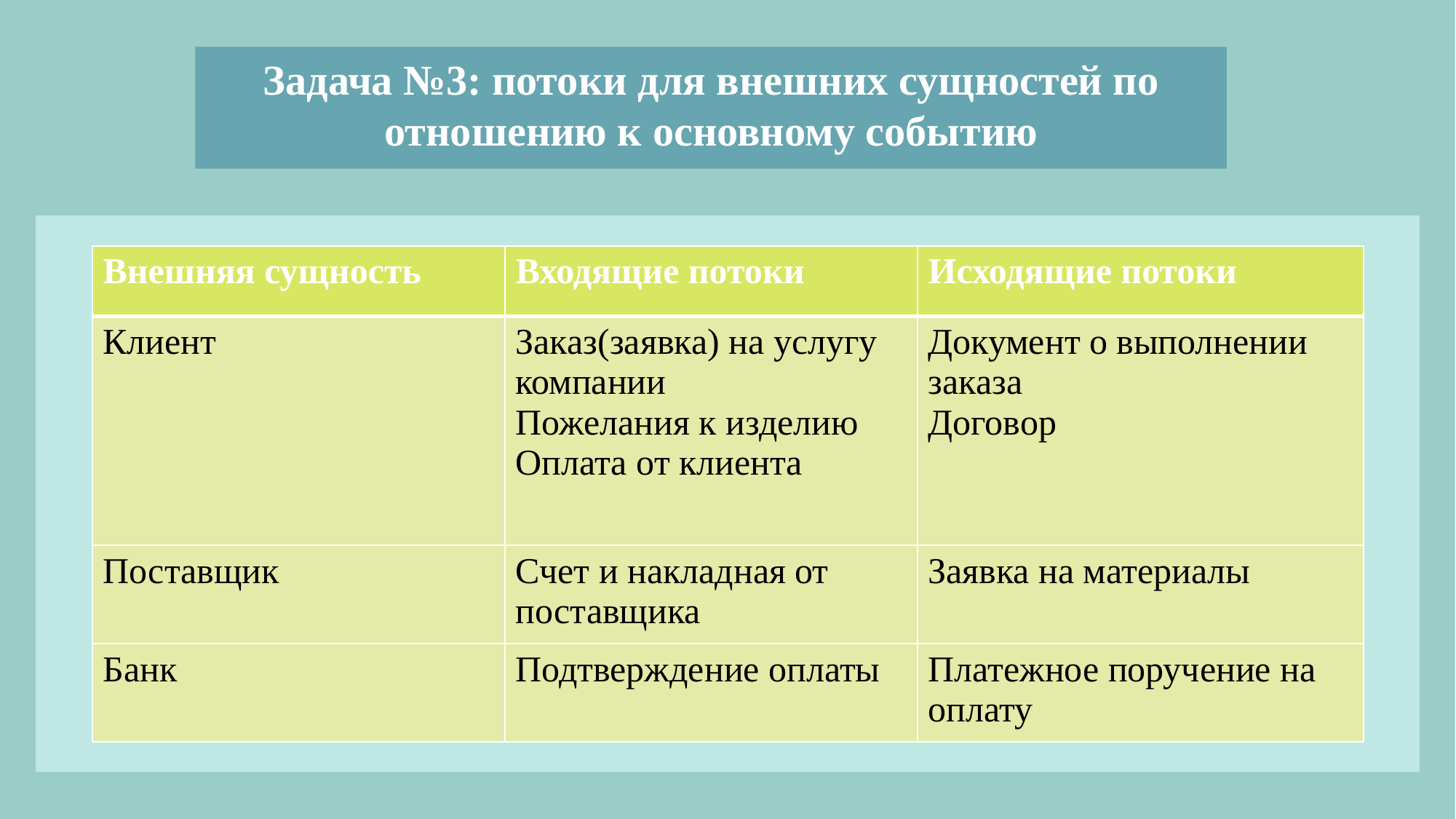

Задача №3: потоки для внешних сущностей по отношению к основному событию

| Внешняя сущность | Входящие потоки | Исходящие потоки |
| --- | --- | --- |
| Клиент | Заказ(заявка) на услугу компании Пожелания к изделию Оплата от клиента | Документ о выполнении заказа Договор |
| Поставщик | Счет и накладная от поставщика | Заявка на материалы |
| Банк | Подтверждение оплаты | Платежное поручение на оплату |